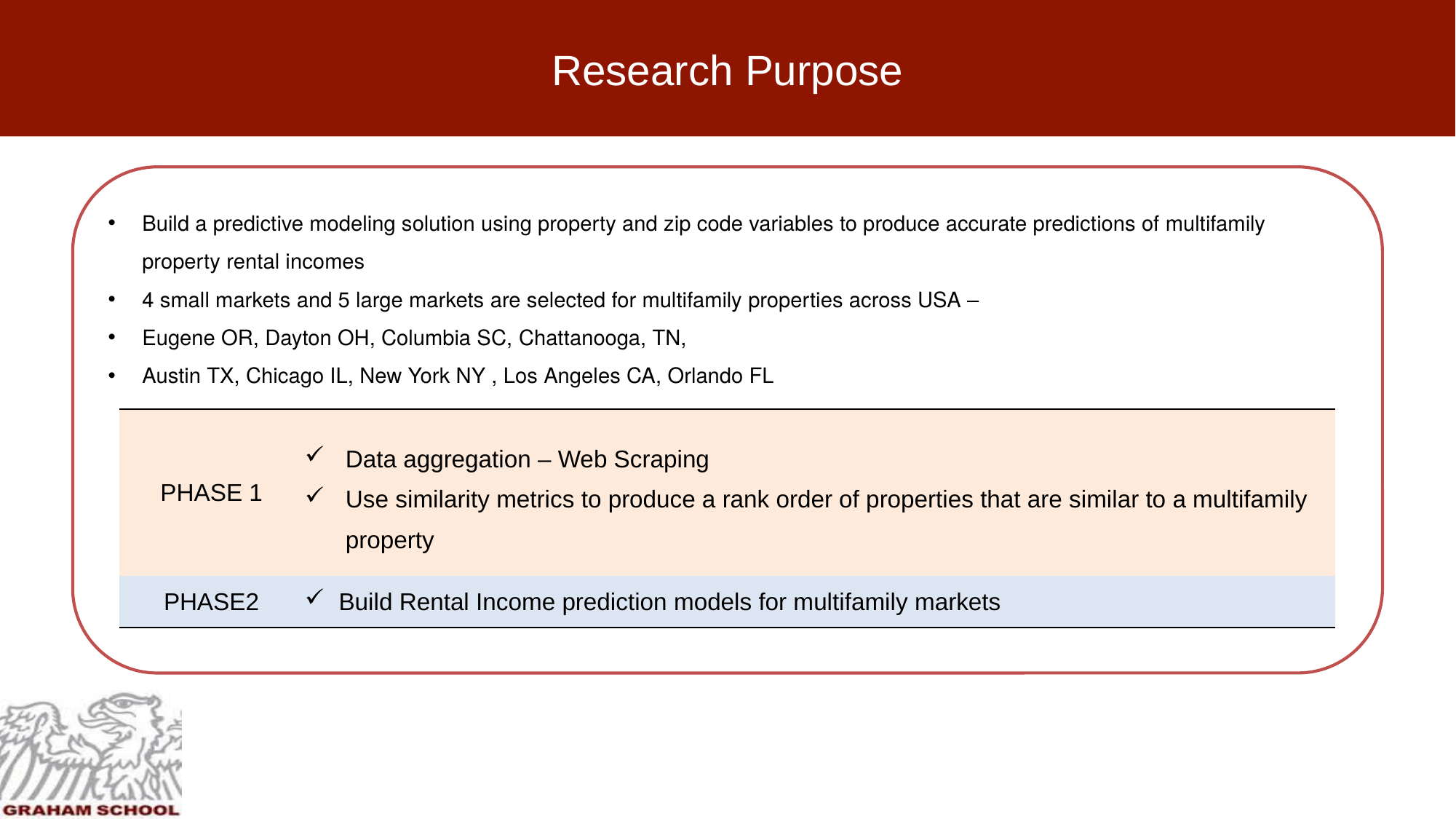

# Research Purpose
Build a predictive modeling solution using property and zip code variables to produce accurate predictions of multifamily property rental incomes
4 small markets and 5 large markets are selected for multifamily properties across USA –
Eugene OR, Dayton OH, Columbia SC, Chattanooga, TN,
Austin TX, Chicago IL, New York NY , Los Angeles CA, Orlando FL
| PHASE 1 | Data aggregation – Web Scraping Use similarity metrics to produce a rank order of properties that are similar to a multifamily property |
| --- | --- |
| PHASE2 | Build Rental Income prediction models for multifamily markets |